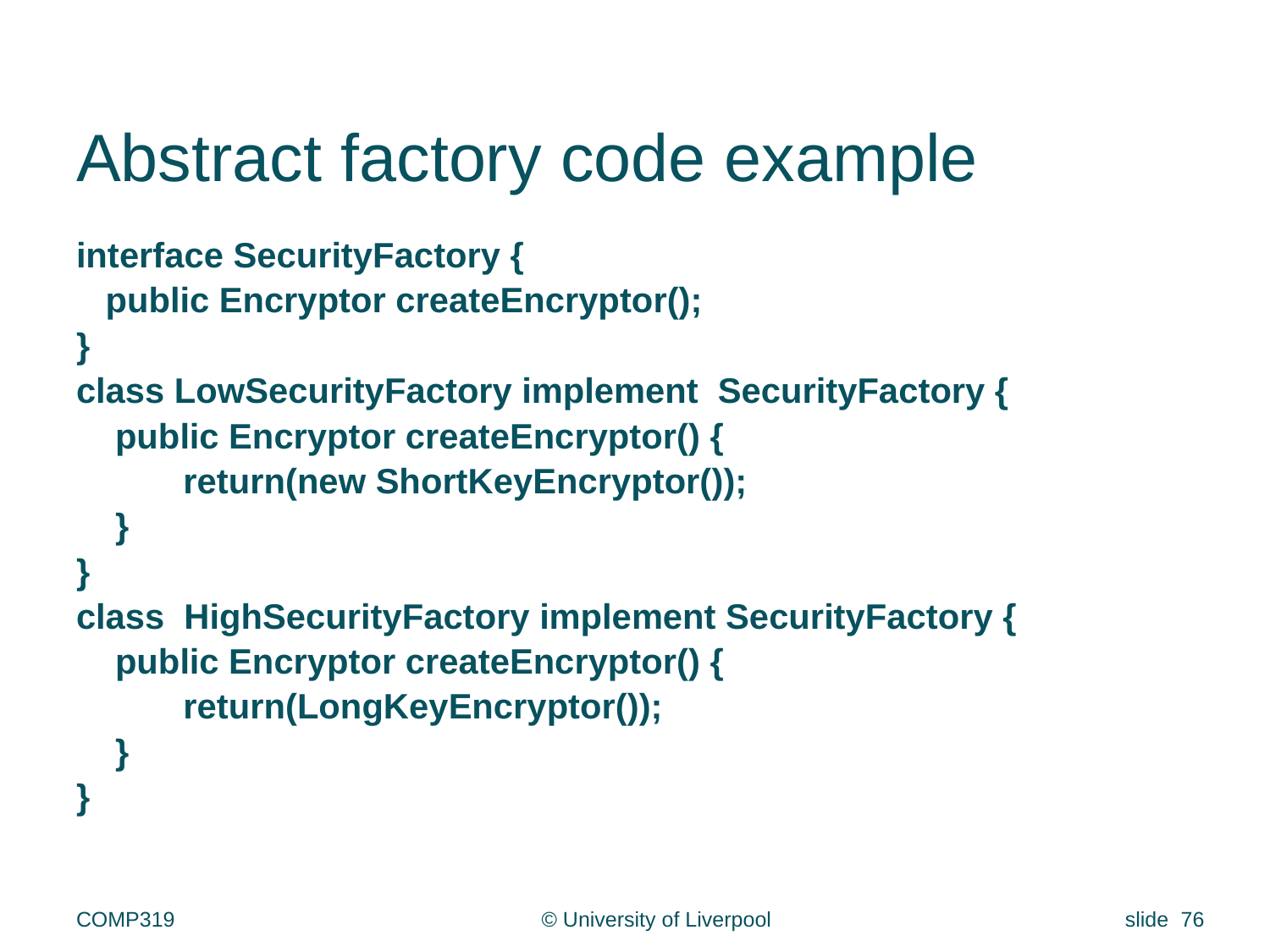

# Abstract factory code example
interface SecurityFactory {
   public Encryptor createEncryptor();
}
class LowSecurityFactory implement  SecurityFactory {
    public Encryptor createEncryptor() {
           return(new ShortKeyEncryptor());
    }
}
class  HighSecurityFactory implement SecurityFactory {
    public Encryptor createEncryptor() {
           return(LongKeyEncryptor());
    }
}

COMP319
© University of Liverpool
slide  76